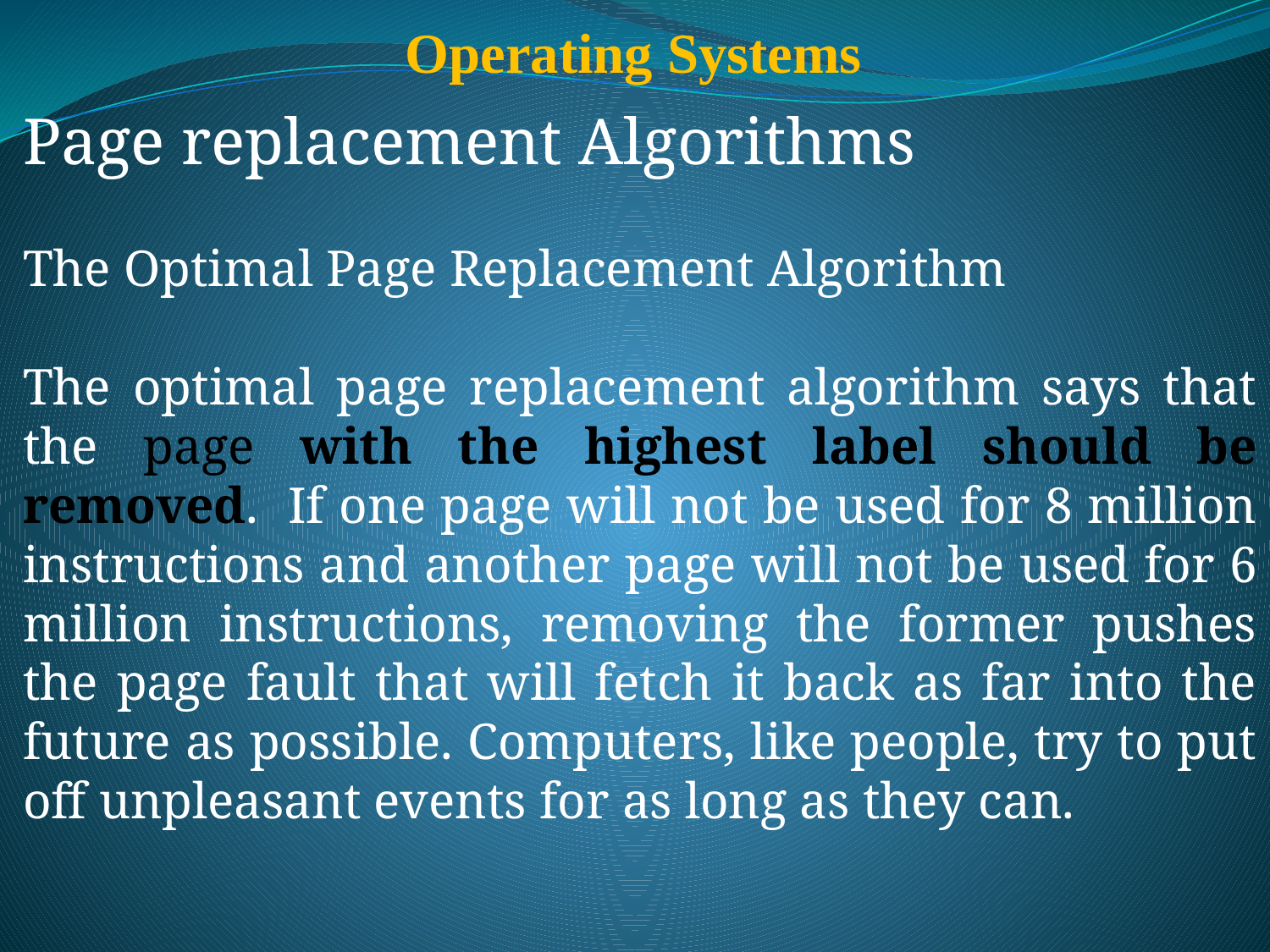

# Operating Systems
Page replacement Algorithms

The Optimal Page Replacement Algorithm

The optimal page replacement algorithm says that the page with the highest label should be removed.  If one page will not be used for 8 million instructions and another page will not be used for 6 million instructions, removing the former pushes the page fault that will fetch it back as far into the future as possible. Computers, like people, try to put off unpleasant events for as long as they can.